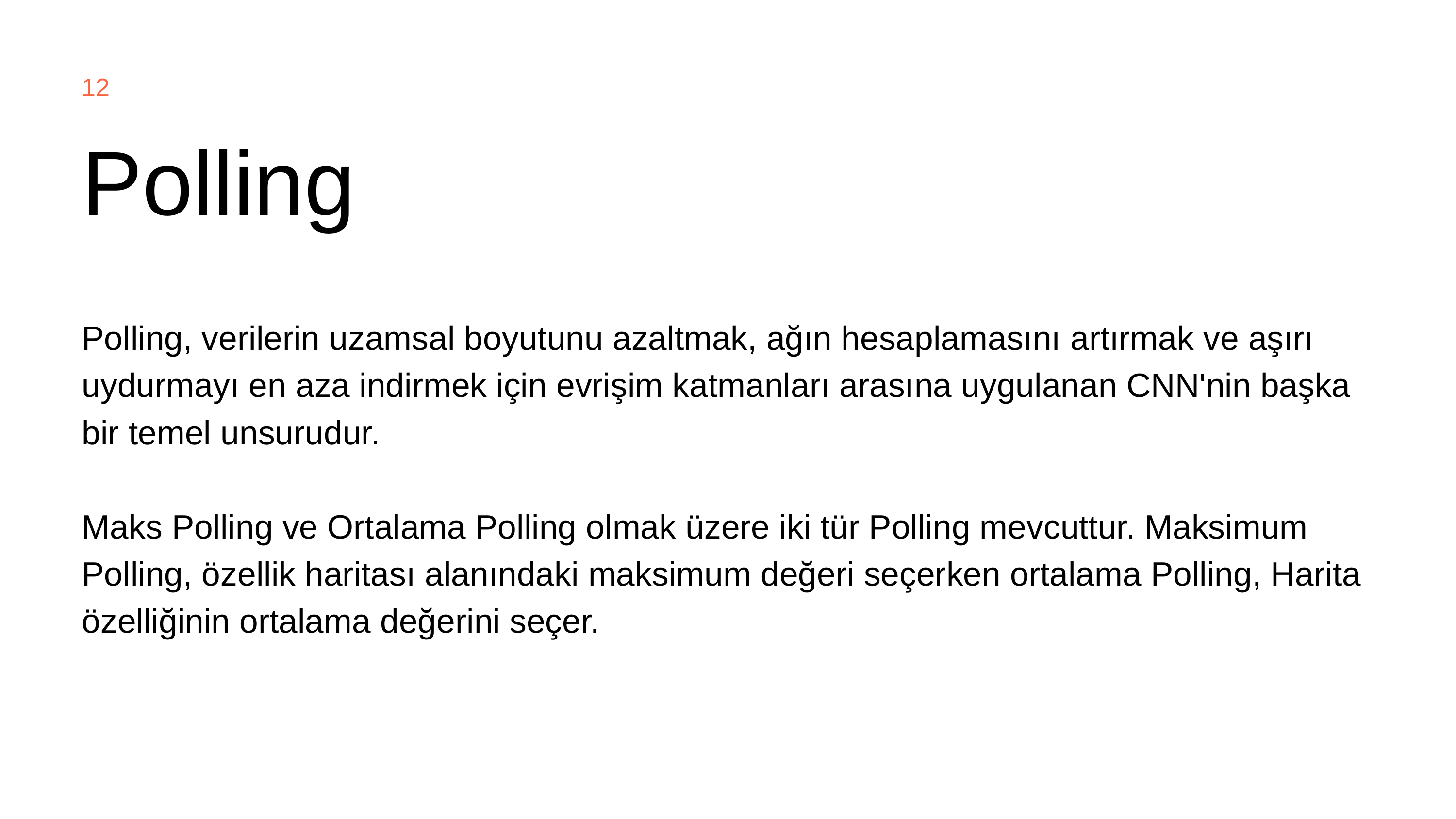

12
Polling
Polling, verilerin uzamsal boyutunu azaltmak, ağın hesaplamasını artırmak ve aşırı uydurmayı en aza indirmek için evrişim katmanları arasına uygulanan CNN'nin başka bir temel unsurudur.

Maks Polling ve Ortalama Polling olmak üzere iki tür Polling mevcuttur. Maksimum Polling, özellik haritası alanındaki maksimum değeri seçerken ortalama Polling, Harita özelliğinin ortalama değerini seçer.